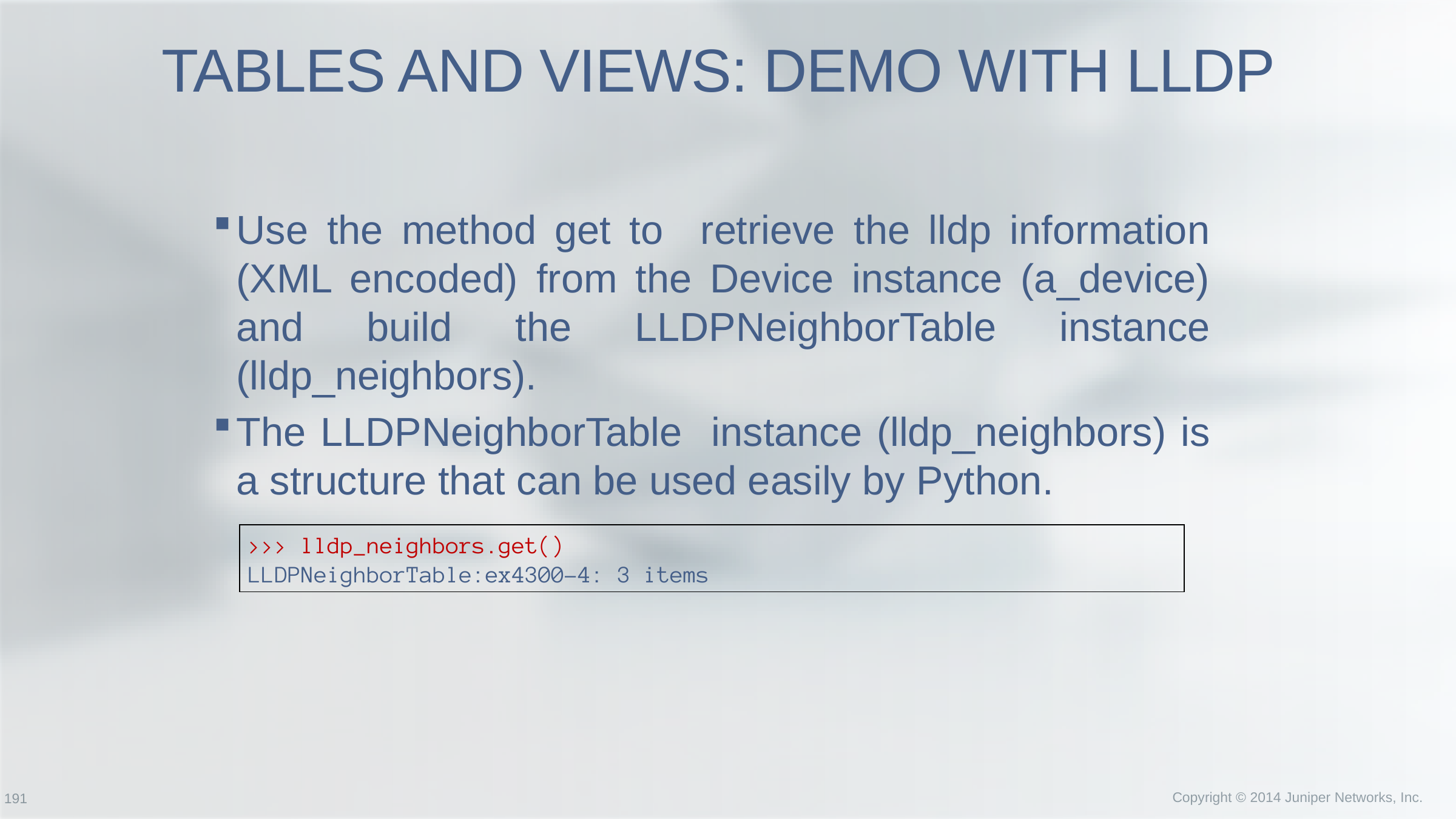

# TABLES AND VIEWS: DEMO WITH LLDP
Use the method get to  retrieve the lldp information (XML encoded) from the Device instance (a_device) and build the LLDPNeighborTable instance (lldp_neighbors).
The LLDPNeighborTable  instance (lldp_neighbors) is a structure that can be used easily by Python.
>>> lldp_neighbors.get()
LLDPNeighborTable:ex4300-4: 3 items